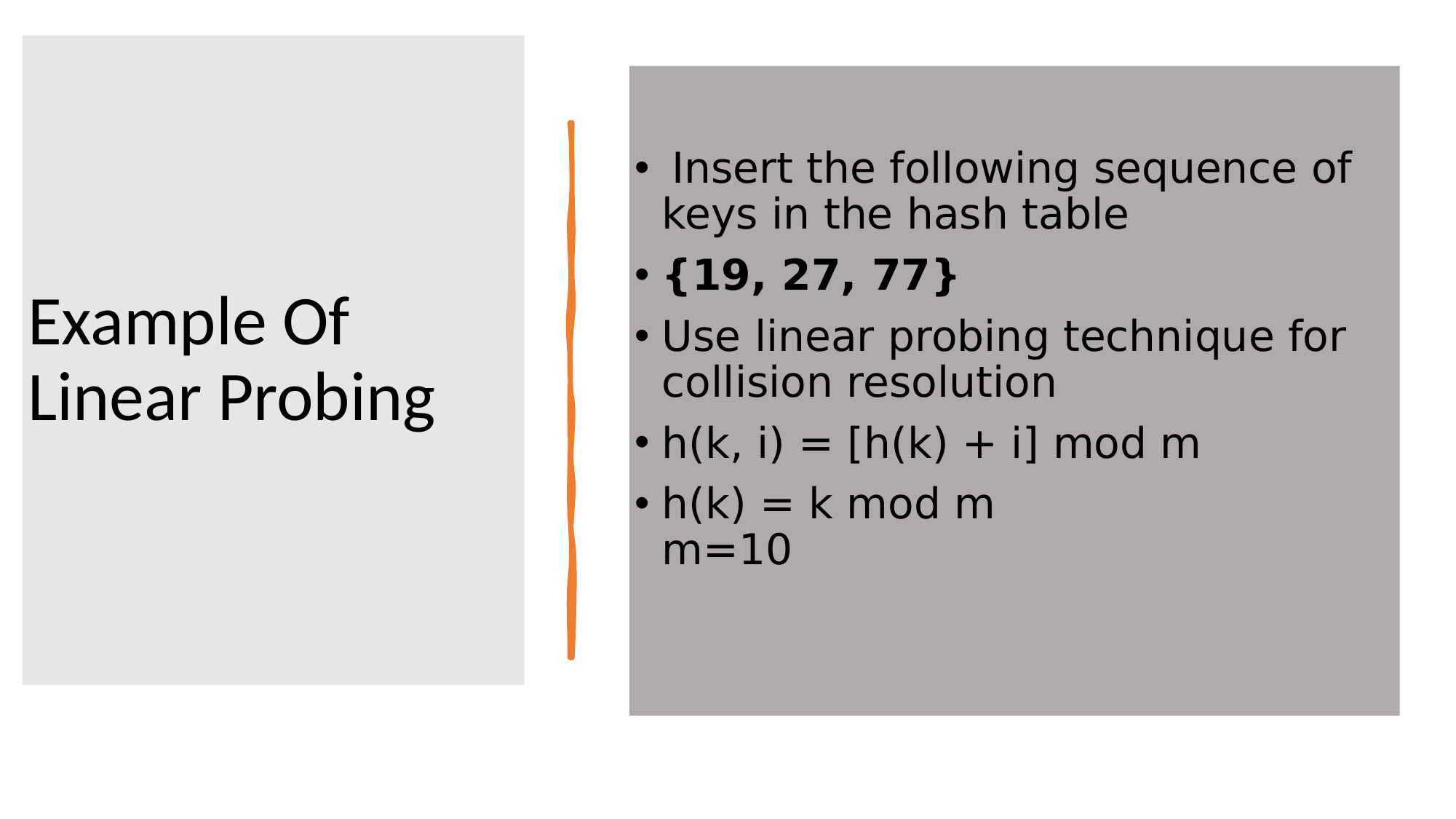

# Example Of Linear Probing
 Insert the following sequence of keys in the hash table
{19, 27, 77}
Use linear probing technique for collision resolution
h(k, i) = [h(k) + i] mod m
h(k) = k mod m
m=10